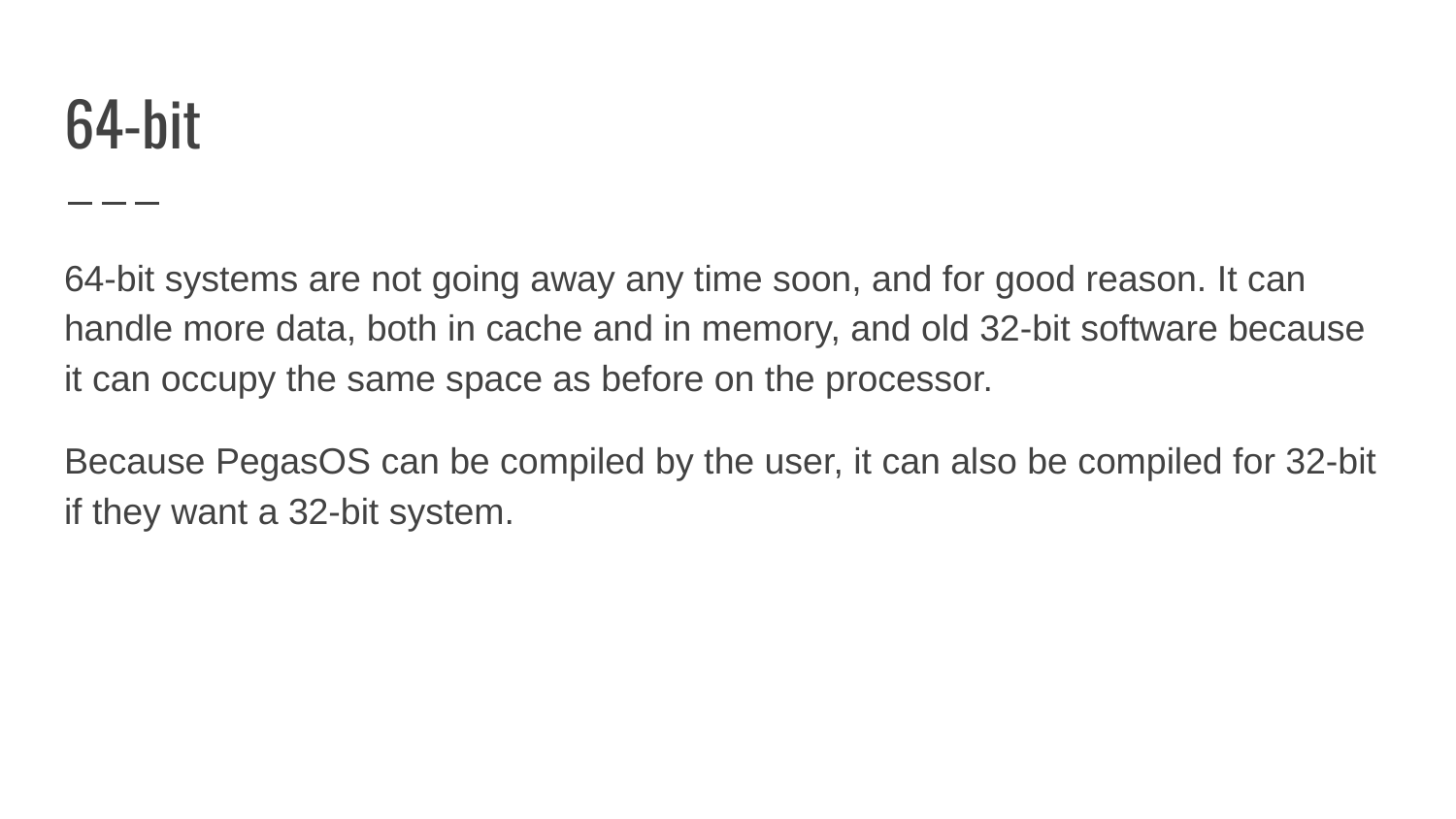

# 64-bit
64-bit systems are not going away any time soon, and for good reason. It can handle more data, both in cache and in memory, and old 32-bit software because it can occupy the same space as before on the processor.
Because PegasOS can be compiled by the user, it can also be compiled for 32-bit if they want a 32-bit system.